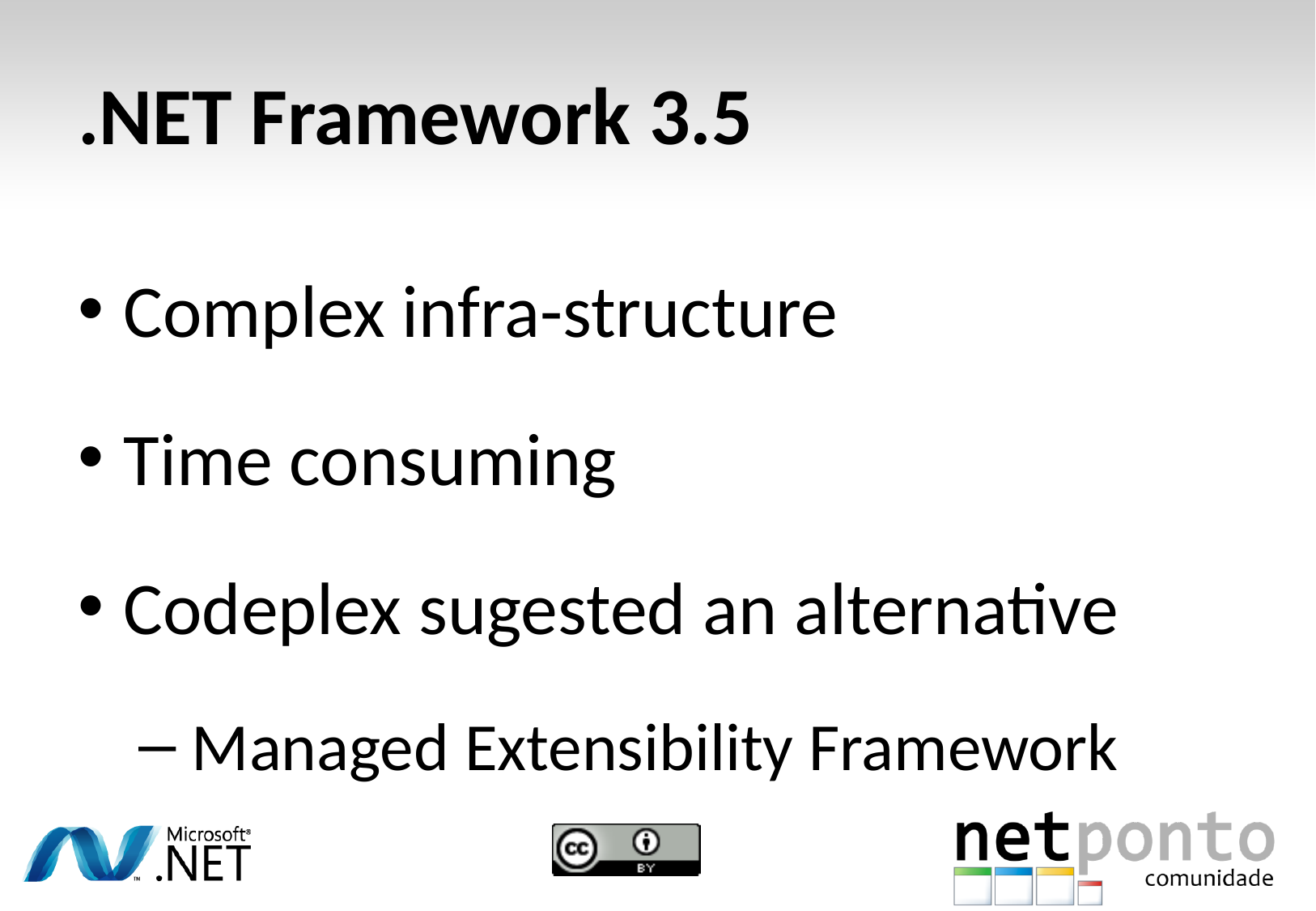

# .NET Framework 3.5
Complex infra-structure
Time consuming
Codeplex sugested an alternative
 Managed Extensibility Framework